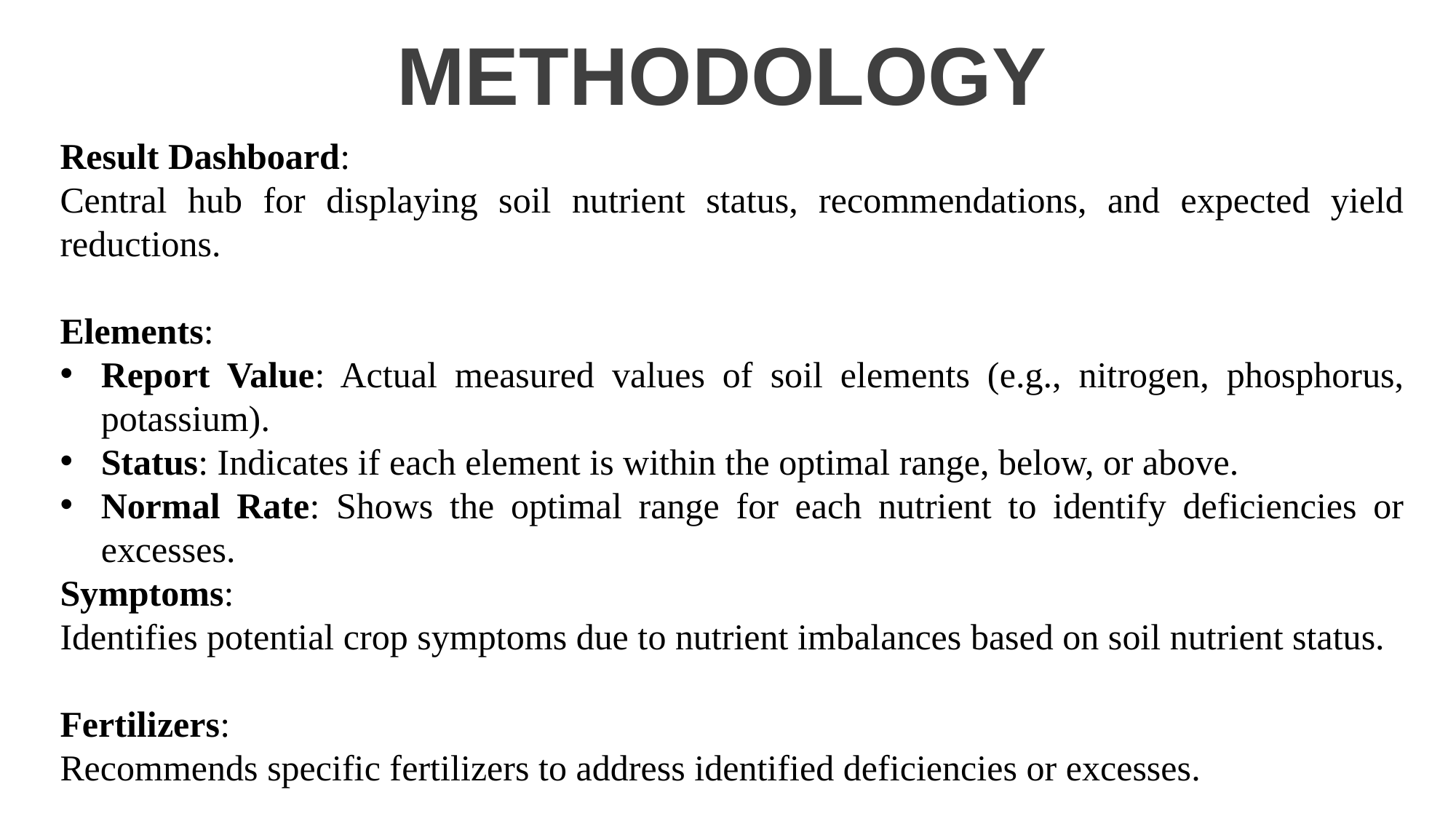

METHODOLOGY
Result Dashboard:
Central hub for displaying soil nutrient status, recommendations, and expected yield reductions.

Elements:
Report Value: Actual measured values of soil elements (e.g., nitrogen, phosphorus, potassium).
Status: Indicates if each element is within the optimal range, below, or above.
Normal Rate: Shows the optimal range for each nutrient to identify deficiencies or excesses.
Symptoms:
Identifies potential crop symptoms due to nutrient imbalances based on soil nutrient status.

Fertilizers:
Recommends specific fertilizers to address identified deficiencies or excesses.
MACHINE LEARNING